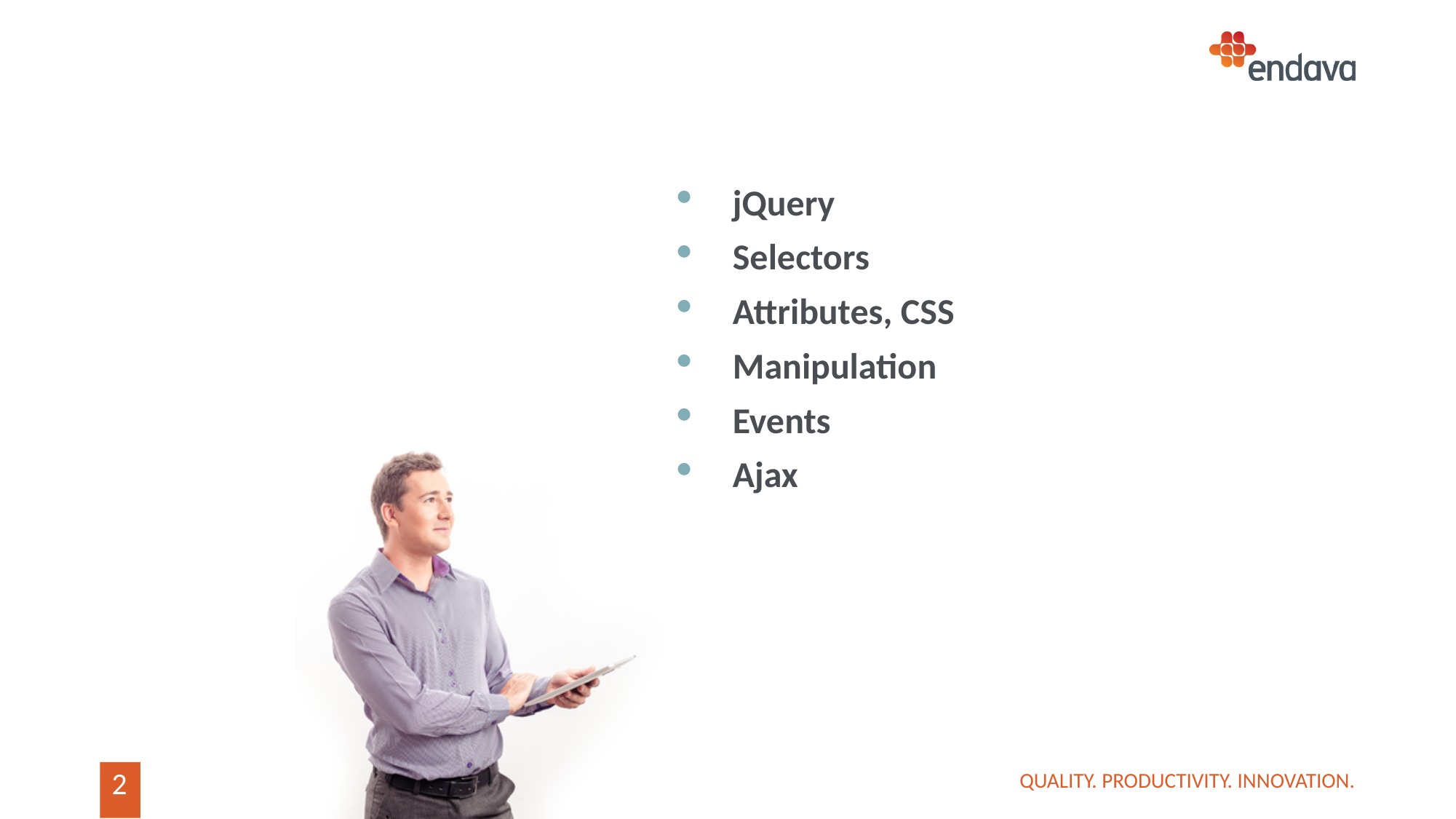

jQuery
Selectors
Attributes, CSS
Manipulation
Events
Ajax
QUALITY. PRODUCTIVITY. INNOVATION.